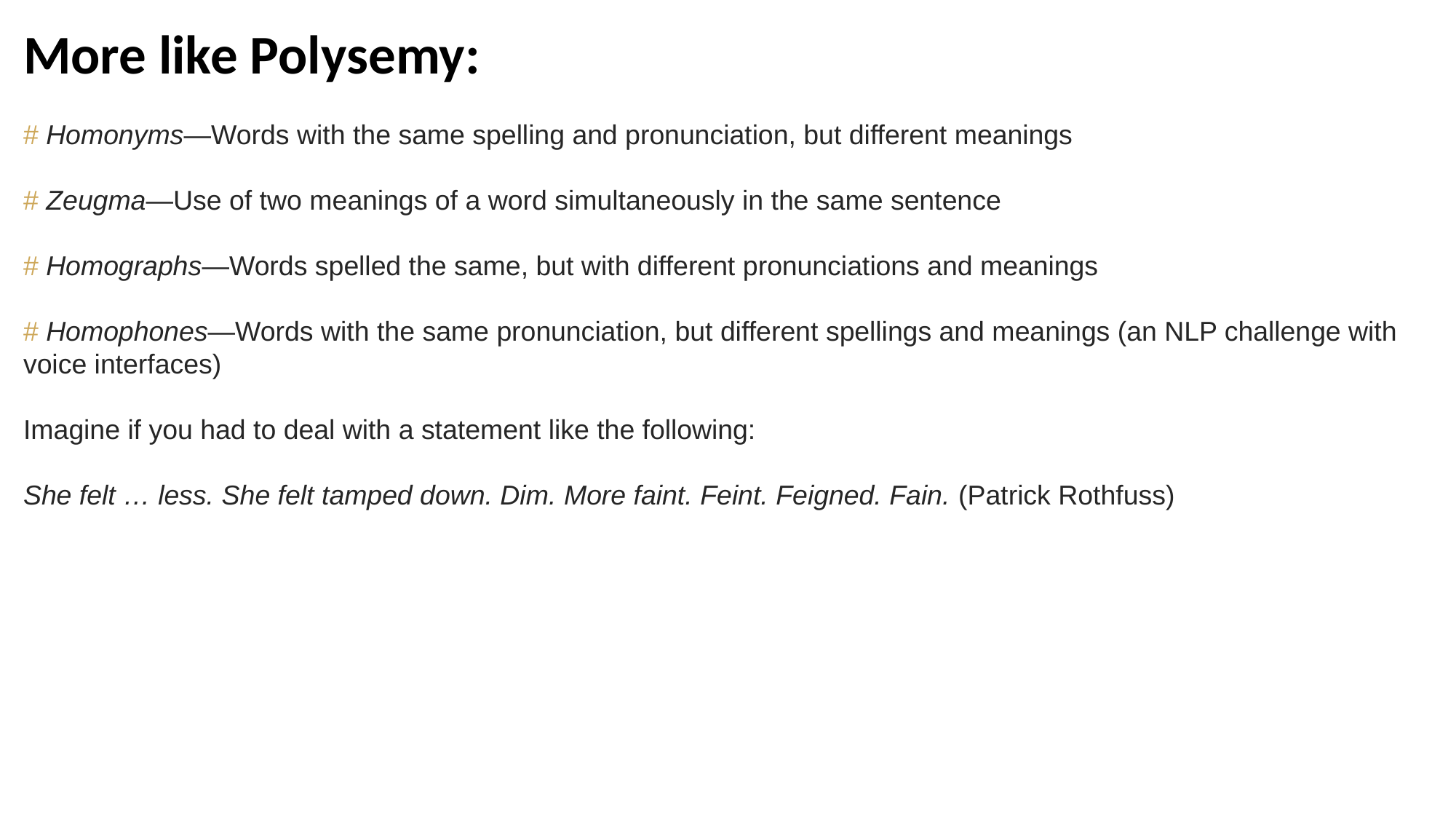

More like Polysemy:

# Homonyms—Words with the same spelling and pronunciation, but different meanings

# Zeugma—Use of two meanings of a word simultaneously in the same sentence

# Homographs—Words spelled the same, but with different pronunciations and meanings

# Homophones—Words with the same pronunciation, but different spellings and meanings (an NLP challenge with voice interfaces)

Imagine if you had to deal with a statement like the following:

She felt … less. She felt tamped down. Dim. More faint. Feint. Feigned. Fain. (Patrick Rothfuss)